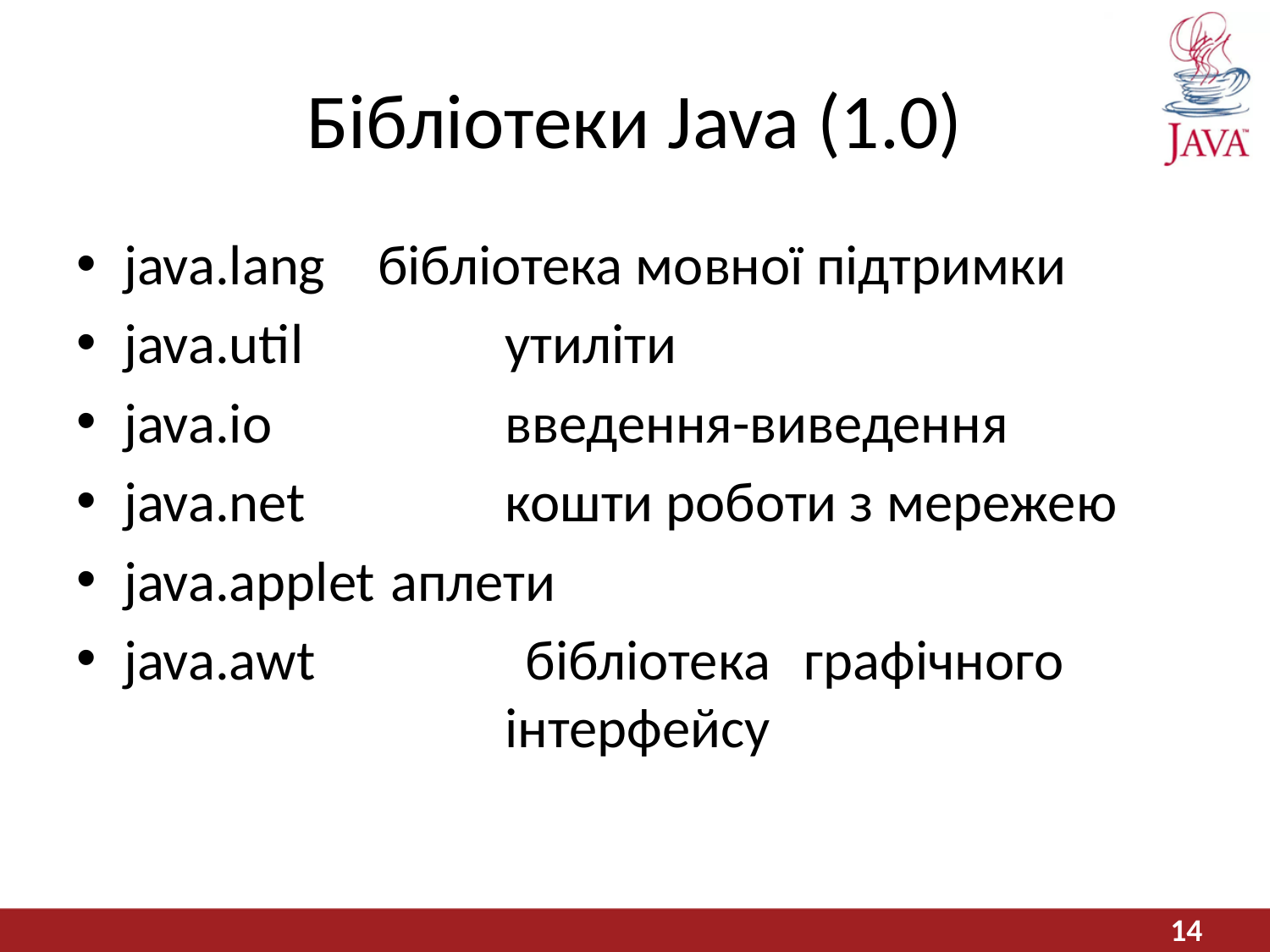

# Бібліотеки Java (1.0)
java.lang 	бібліотека мовної підтримки
java.util 	 	утиліти
java.io 		введення-виведення
java.net 		кошти роботи з мережею
java.applet	 аплети
java.awt 		бібліотека графічного 				інтерфейсу